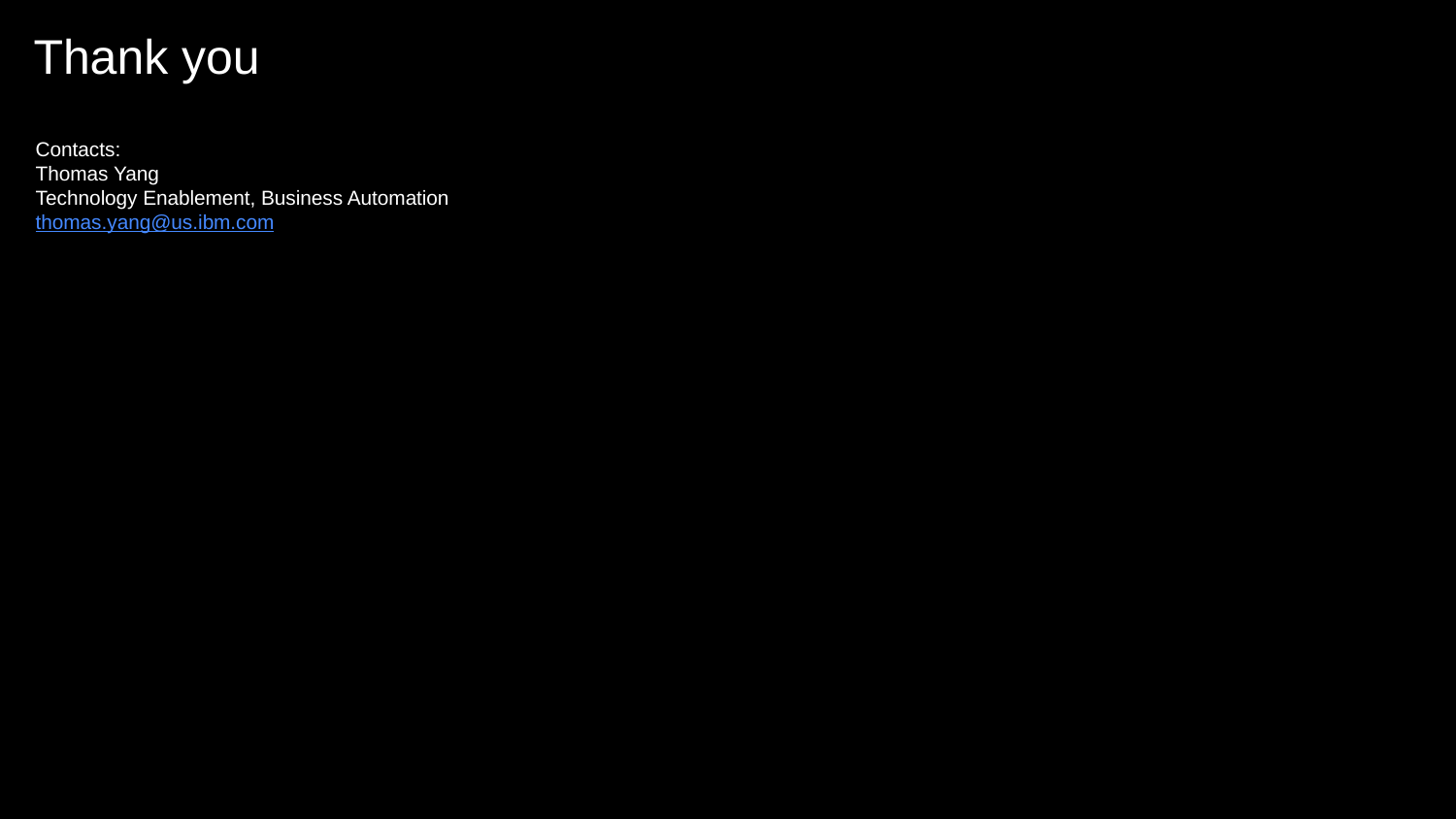

# Thank you
Contacts:
Thomas Yang
Technology Enablement, Business Automation
thomas.yang@us.ibm.com